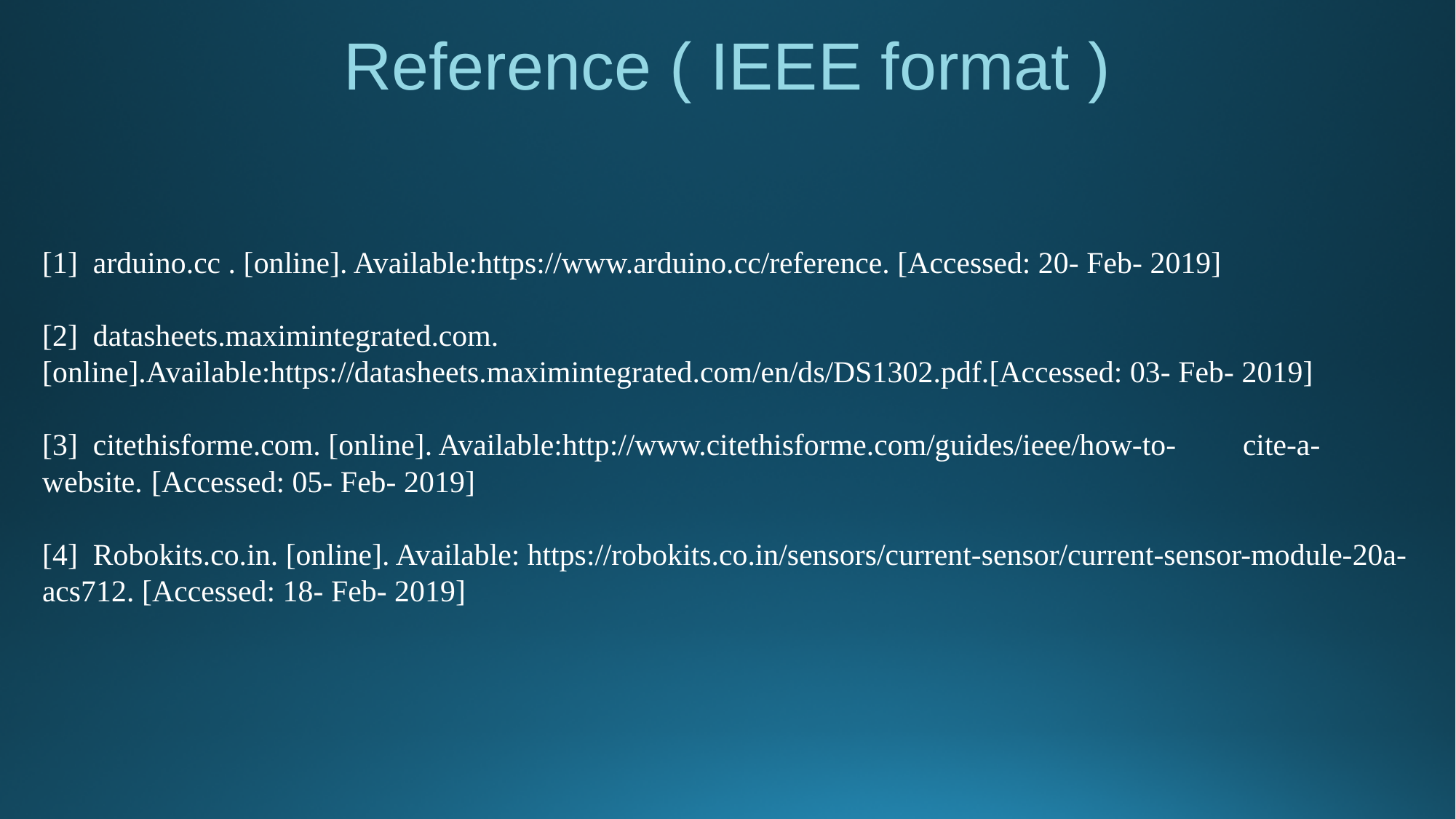

Reference ( IEEE format )
[1]  arduino.cc . [online]. Available:https://www.arduino.cc/reference. [Accessed: 20- Feb- 2019]

[2]  datasheets.maximintegrated.com. [online].Available:https://datasheets.maximintegrated.com/en/ds/DS1302.pdf.[Accessed: 03- Feb- 2019]

[3]  citethisforme.com. [online]. Available:http://www.citethisforme.com/guides/ieee/how-to-	cite-a-website. 	[Accessed: 05- Feb- 2019]

[4]  Robokits.co.in. [online]. Available: https://robokits.co.in/sensors/current-sensor/current-sensor-module-20a-acs712. [Accessed: 18- Feb- 2019]